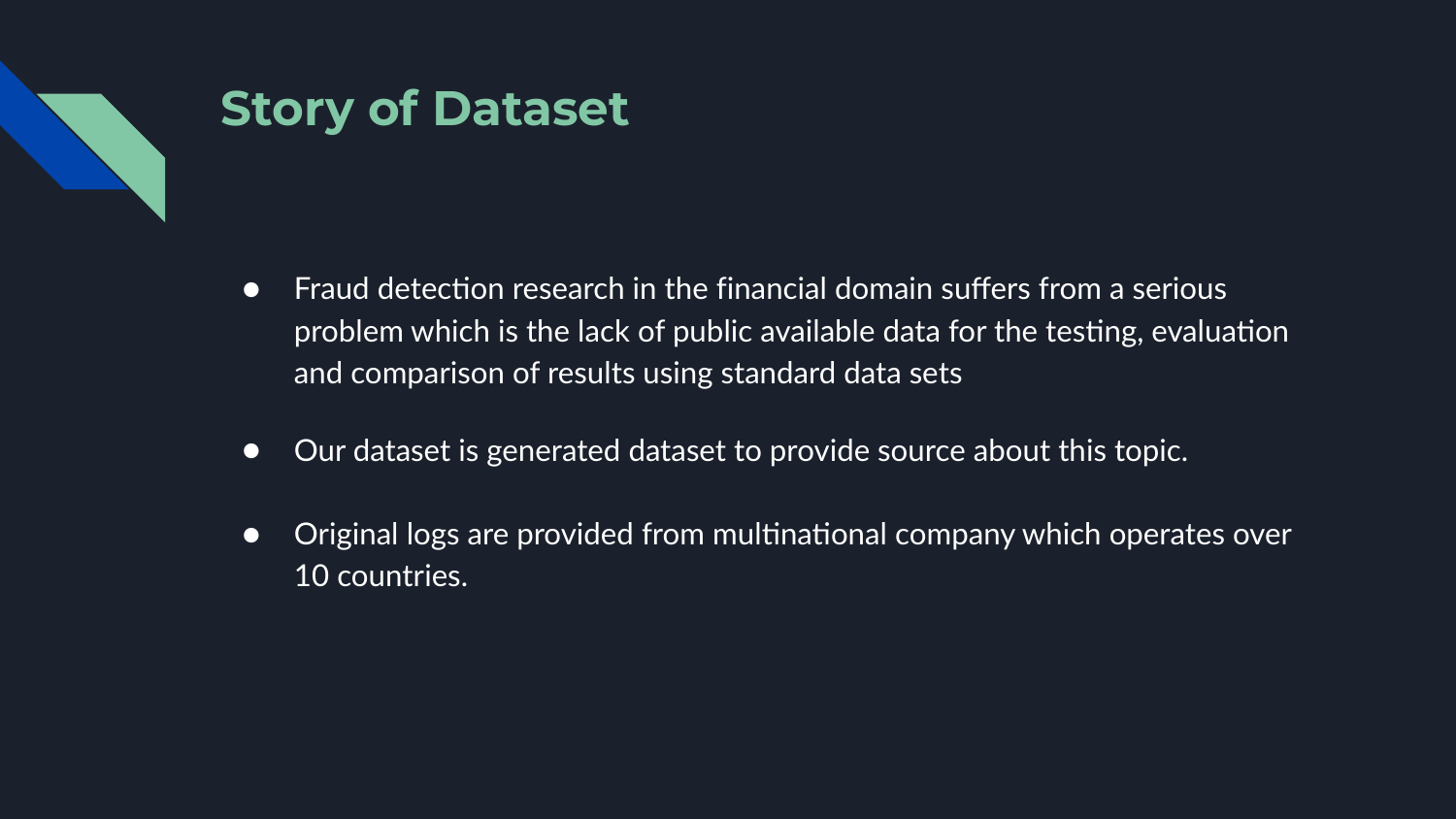

# Story of Dataset
Fraud detection research in the financial domain suffers from a serious problem which is the lack of public available data for the testing, evaluation and comparison of results using standard data sets
Our dataset is generated dataset to provide source about this topic.
Original logs are provided from multinational company which operates over 10 countries.